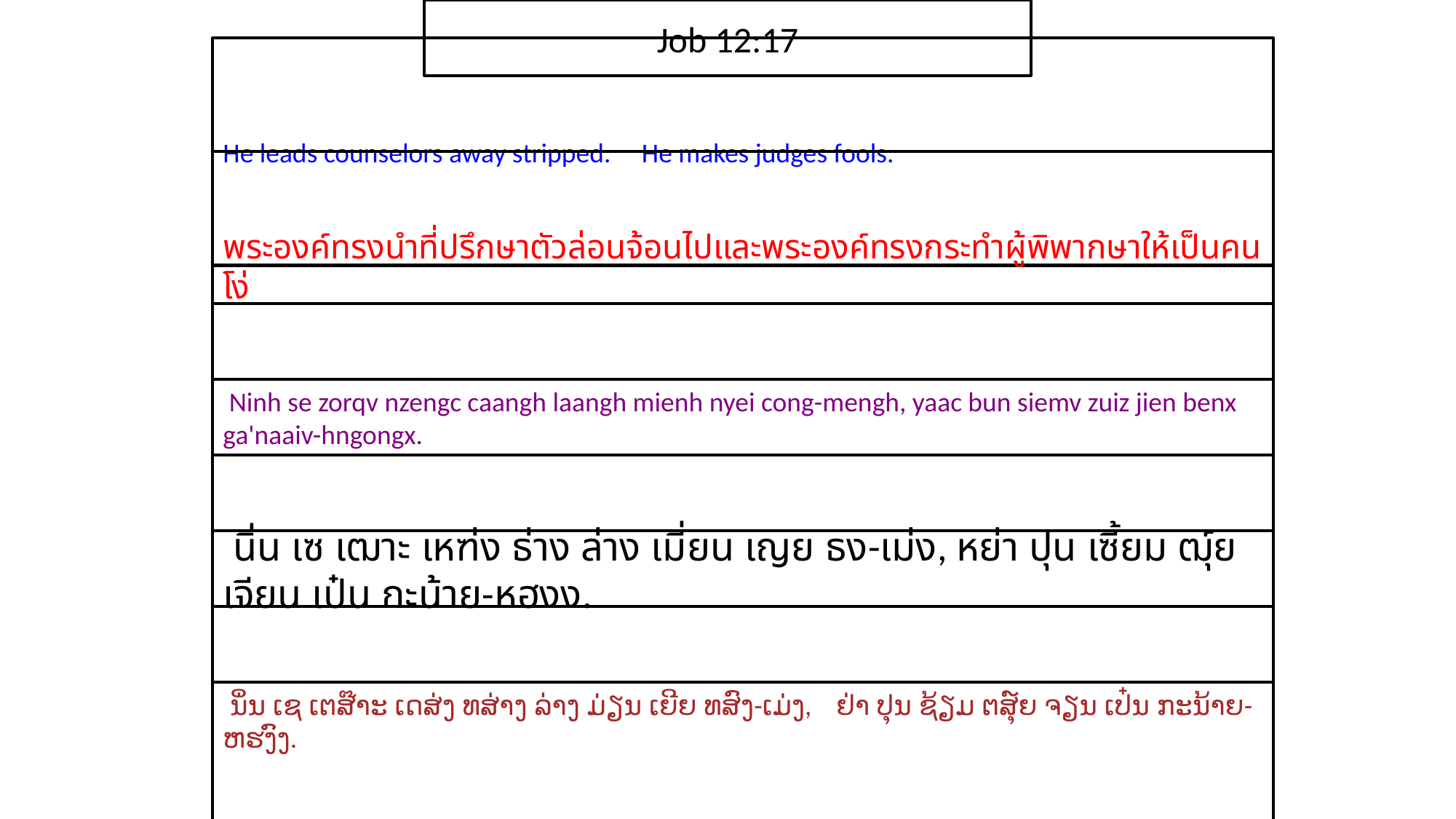

Job 12:17
He leads counselors away stripped.     He makes judges fools.
​พระ​องค์​ทรง​นำ​ที่​ปรึกษา​ตัว​ล่อนจ้อน​ไปและ​พระ​องค์​ทรง​กระทำ​ผู้​พิพากษา​ให้​เป็น​คน​โง่
 Ninh se zorqv nzengc caangh laangh mienh nyei cong-mengh, yaac bun siemv zuiz jien benx ga'naaiv-hngongx.
 นิ่น เซ เฒาะ เหฑ่ง ธ่าง ล่าง เมี่ยน เญย ธง-เม่ง, หย่า ปุน เซี้ยม ฒุ์ย เจียน เป๋น กะน้าย-หฮงง.
 ນິ່ນ ເຊ ເຕສ໊າະ ເດສ່ງ ທສ່າງ ລ່າງ ມ່ຽນ ເຍີຍ ທສົງ-ເມ່ງ,    ຢ່າ ປຸນ ຊ້ຽມ ຕສຸ໌ຍ ຈຽນ ເປ໋ນ ກະນ້າຍ-ຫຮງົງ.